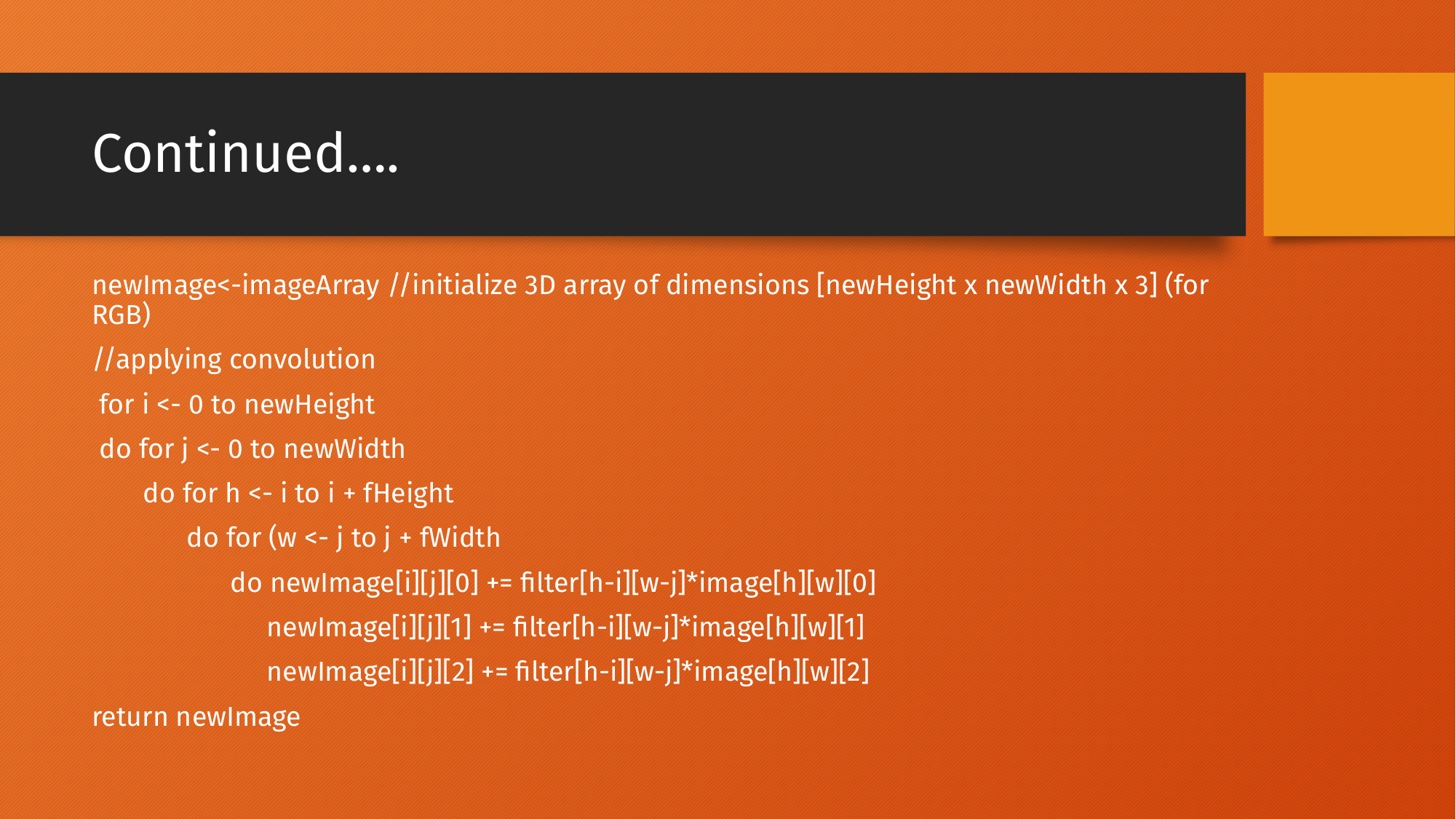

# Continued….
newImage<-imageArray //initialize 3D array of dimensions [newHeight x newWidth x 3] (for RGB)
//applying convolution
 for i <- 0 to newHeight
 do for j <- 0 to newWidth
       do for h <- i to i + fHeight
             do for (w <- j to j + fWidth
                   do newImage[i][j][0] += filter[h-i][w-j]*image[h][w][0]
                        newImage[i][j][1] += filter[h-i][w-j]*image[h][w][1]
                        newImage[i][j][2] += filter[h-i][w-j]*image[h][w][2]
return newImage